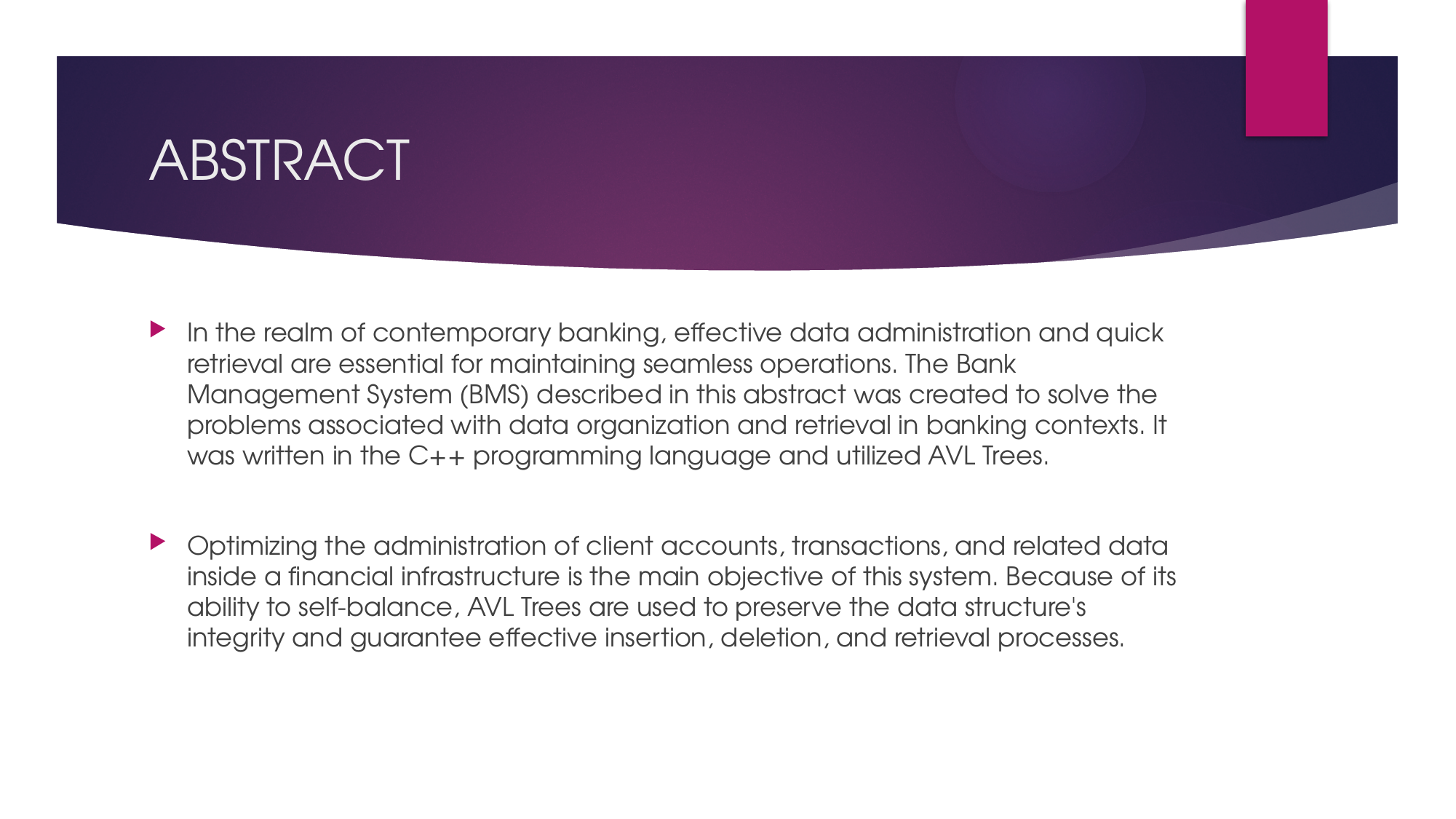

# ABSTRACT
In the realm of contemporary banking, effective data administration and quick retrieval are essential for maintaining seamless operations. The Bank Management System (BMS) described in this abstract was created to solve the problems associated with data organization and retrieval in banking contexts. It was written in the C++ programming language and utilized AVL Trees.

Optimizing the administration of client accounts, transactions, and related data inside a financial infrastructure is the main objective of this system. Because of its ability to self-balance, AVL Trees are used to preserve the data structure's integrity and guarantee effective insertion, deletion, and retrieval processes.